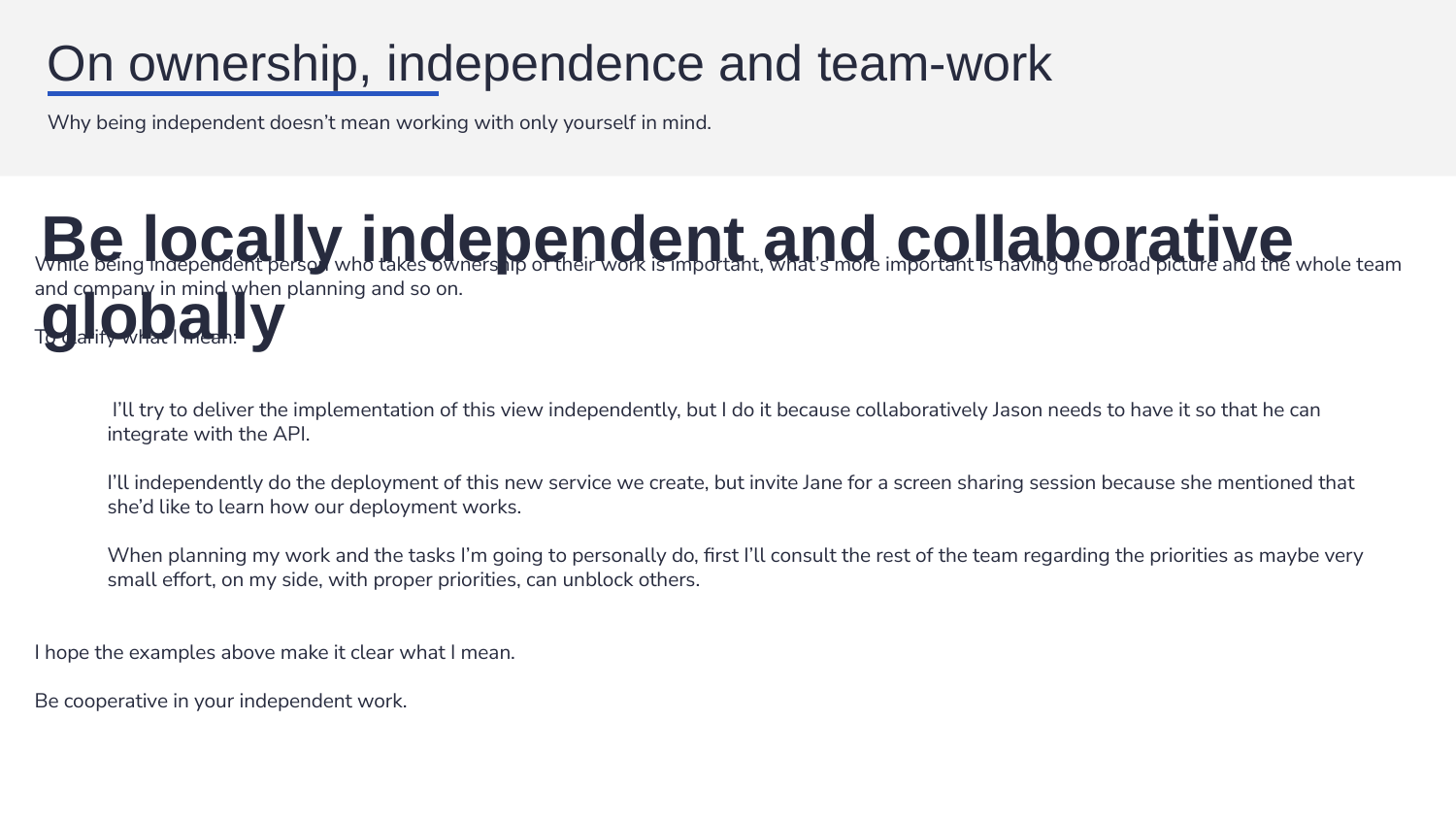

# On ownership, independence and team-work
Why being independent doesn’t mean working with only yourself in mind.
Be locally independent and collaborative globally
While being independent person who takes ownership of their work is important, what’s more important is having the broad picture and the whole team and company in mind when planning and so on.

To clarify what I mean:

 I’ll try to deliver the implementation of this view independently, but I do it because collaboratively Jason needs to have it so that he can integrate with the API.

I’ll independently do the deployment of this new service we create, but invite Jane for a screen sharing session because she mentioned that she’d like to learn how our deployment works.

When planning my work and the tasks I’m going to personally do, first I’ll consult the rest of the team regarding the priorities as maybe very small effort, on my side, with proper priorities, can unblock others.

I hope the examples above make it clear what I mean.

Be cooperative in your independent work.